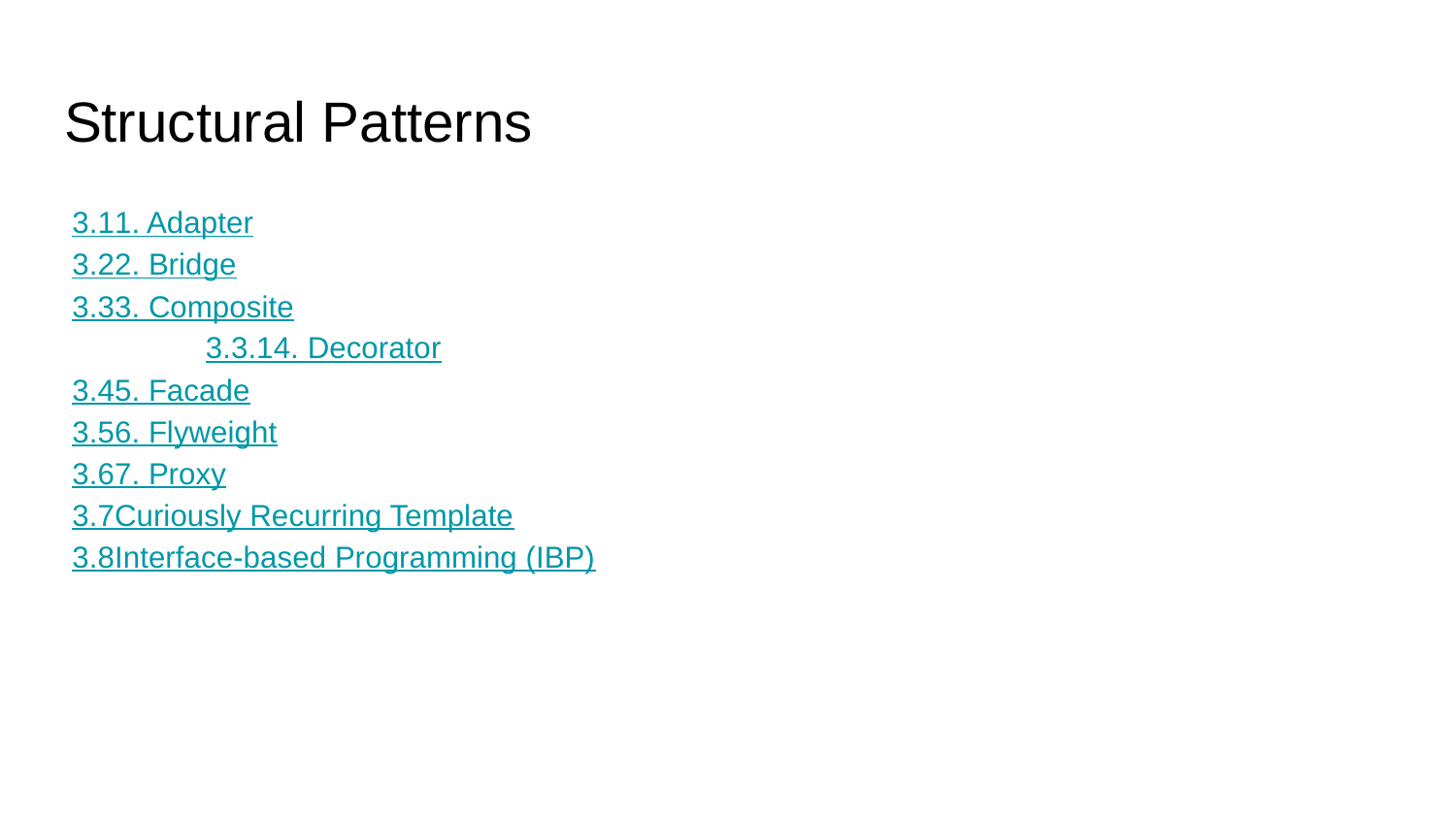

# Structural Patterns
3.11. Adapter
3.22. Bridge
3.33. Composite
3.3.14. Decorator
3.45. Facade
3.56. Flyweight
3.67. Proxy
3.7Curiously Recurring Template
3.8Interface-based Programming (IBP)